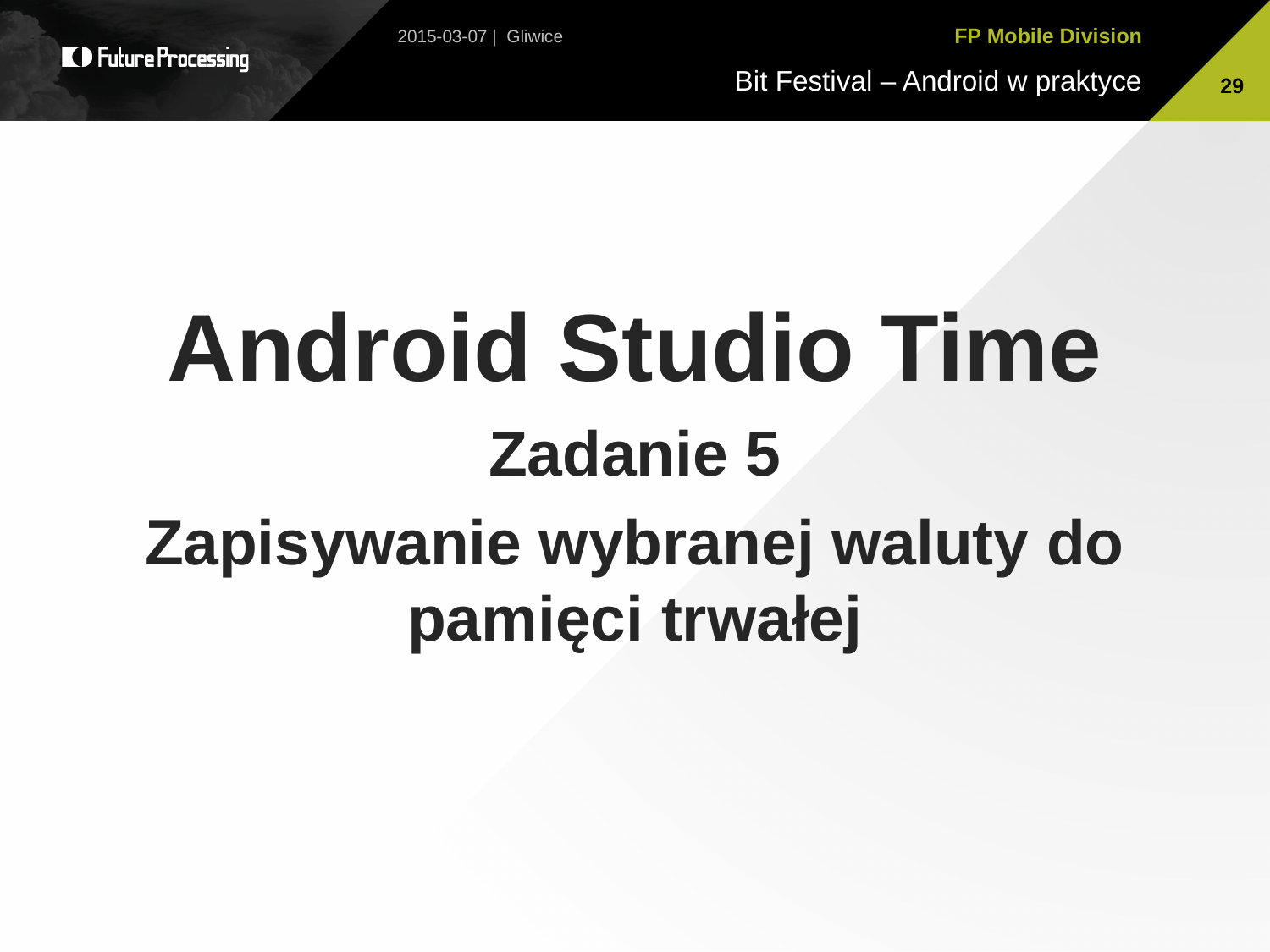

2015-03-07 |  Gliwice
29

Android Studio Time
Zadanie 5
Zapisywanie wybranej waluty do pamięci trwałej